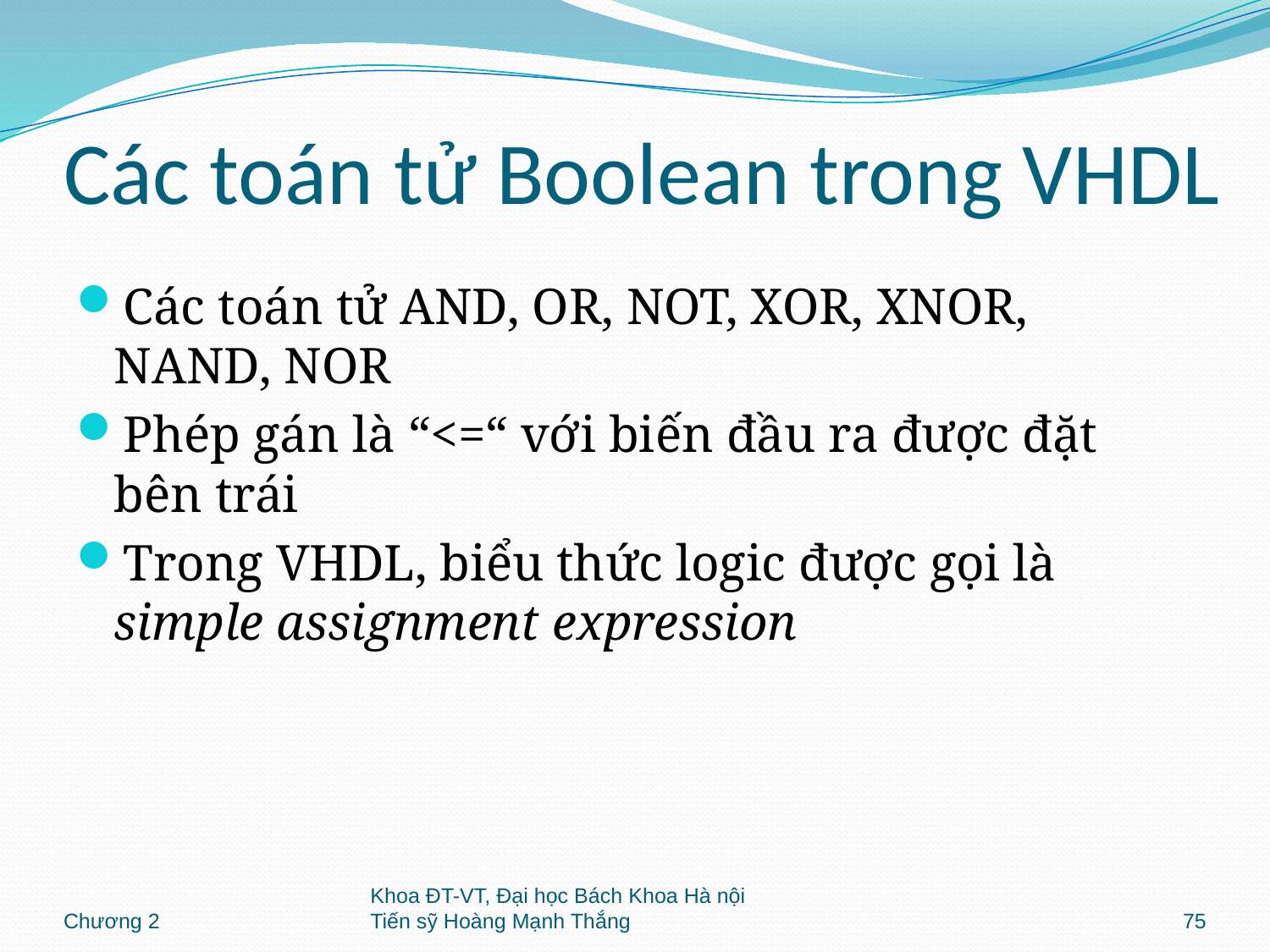

# Các toán tử Boolean trong VHDL
Các toán tử AND, OR, NOT, XOR, XNOR, NAND, NOR
Phép gán là “<=“ với biến đầu ra được đặt bên trái
Trong VHDL, biểu thức logic được gọi là simple assignment expression
Chương 2
Khoa ĐT-VT, Đại học Bách Khoa Hà nội           Tiến sỹ Hoàng Mạnh Thắng
75